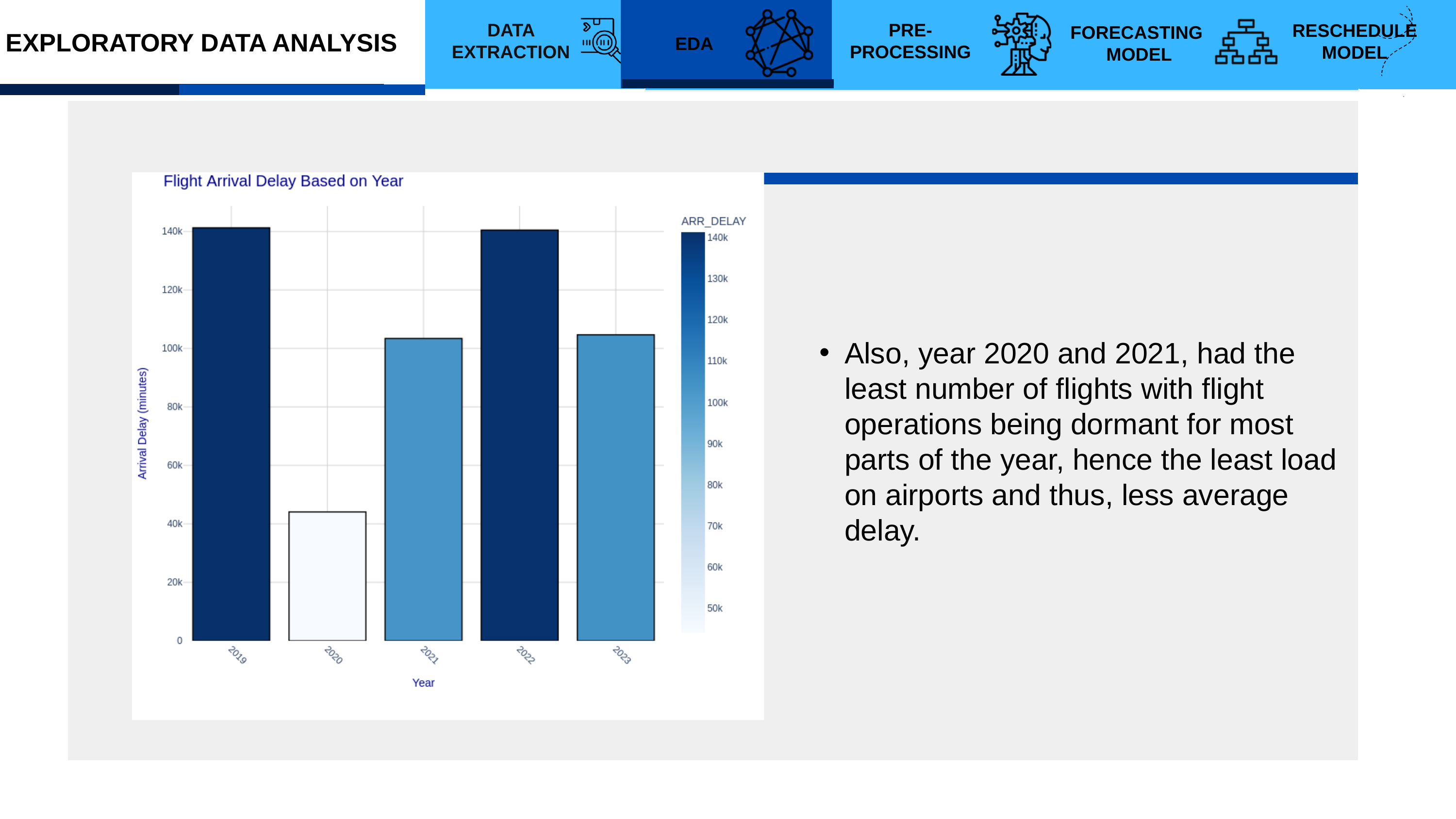

EXPLORATORY DATA ANALYSIS

DATA EXTRACTION
PRE-
PROCESSING
RESCHEDULE
MODEL
DATA EXTRACTION
PRE-
PROCESSING
FORECASTING
MODEL

FORECASTING
MODEL
EDA
EDA

Also, year 2020 and 2021, had the least number of flights with flight operations being dormant for most parts of the year, hence the least load on airports and thus, less average delay.